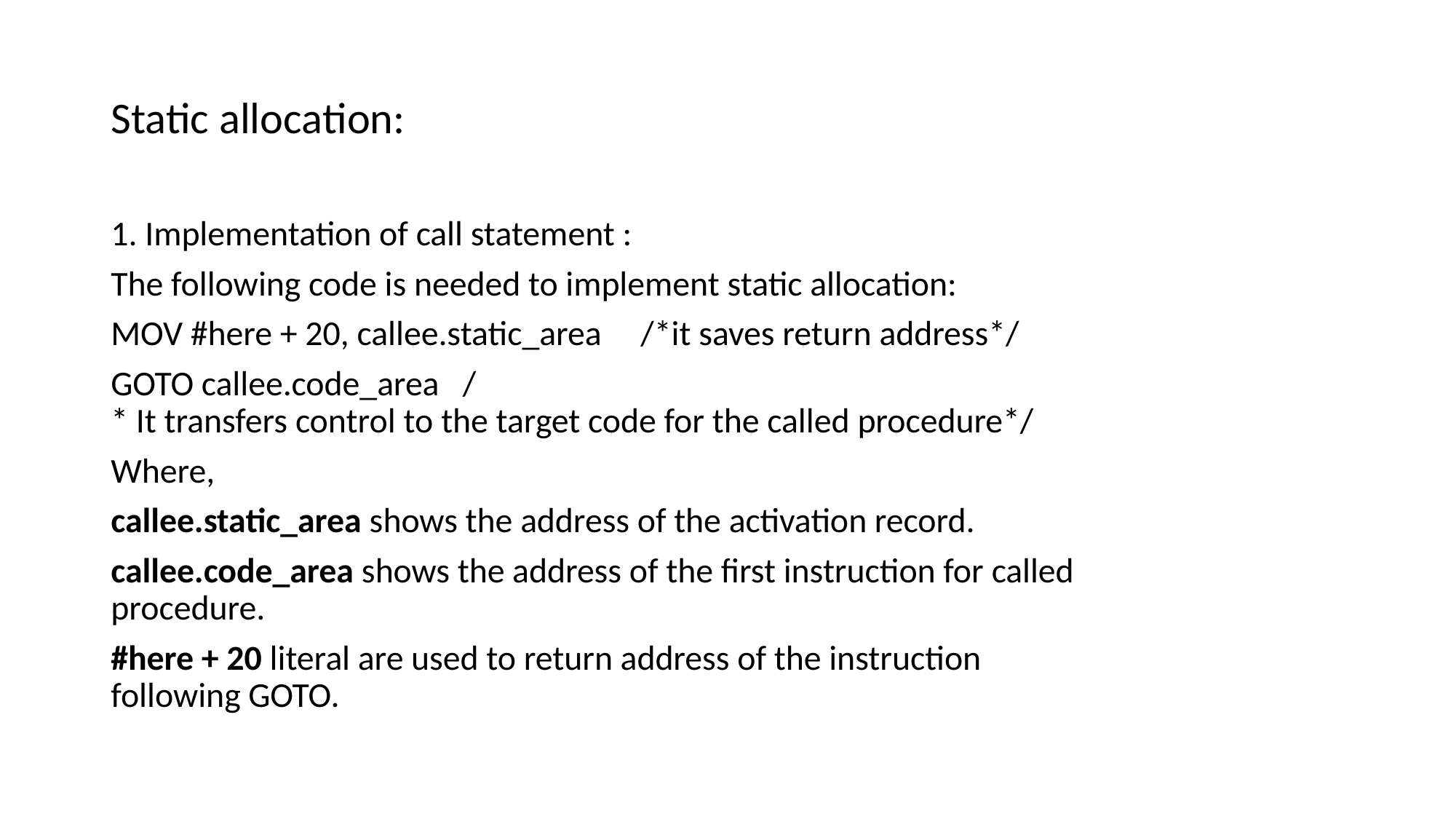

# Static allocation:
1. Implementation of call statement :
The following code is needed to implement static allocation:
MOV #here + 20, callee.static_area     /*it saves return address*/
GOTO callee.code_area   /* It transfers control to the target code for the called procedure*/
Where,
callee.static_area shows the address of the activation record.
callee.code_area shows the address of the first instruction for called procedure.
#here + 20 literal are used to return address of the instruction following GOTO.